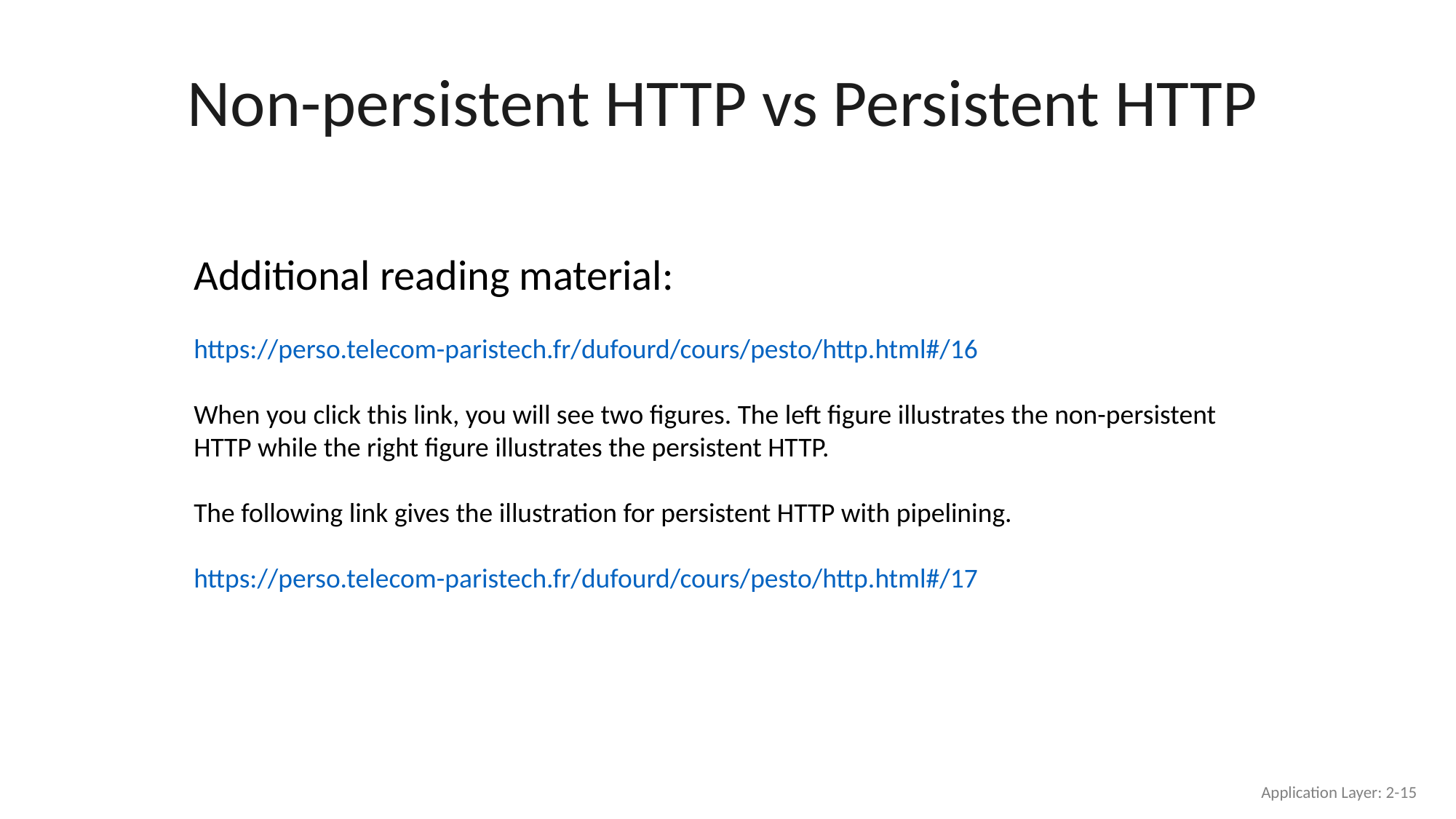

# Non-persistent HTTP vs Persistent HTTP
Additional reading material:

https://perso.telecom-paristech.fr/dufourd/cours/pesto/http.html#/16

When you click this link, you will see two figures. The left figure illustrates the non-persistent HTTP while the right figure illustrates the persistent HTTP.

The following link gives the illustration for persistent HTTP with pipelining.

https://perso.telecom-paristech.fr/dufourd/cours/pesto/http.html#/17

Application Layer: 2-15